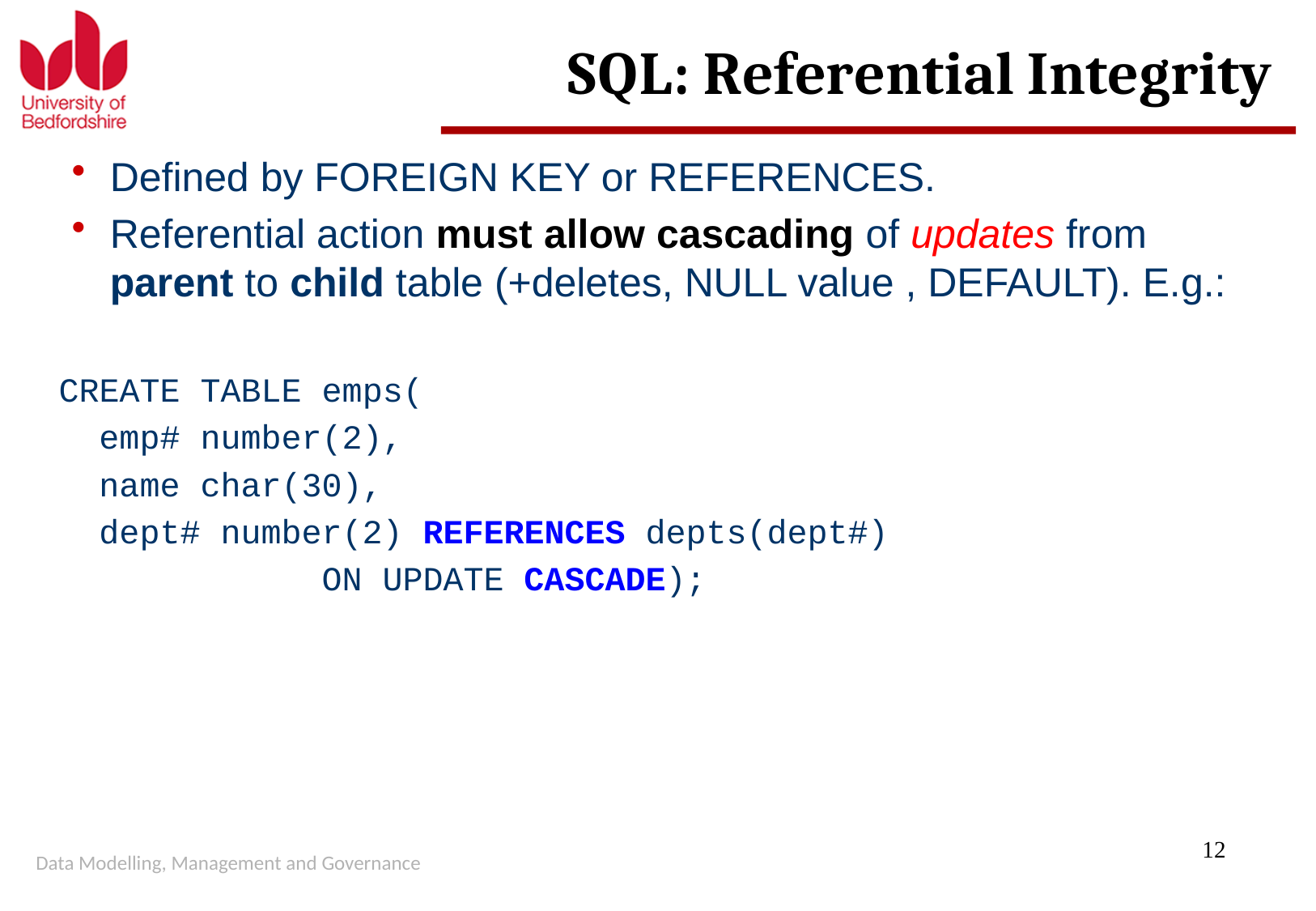

# SQL: Referential Integrity
Defined by FOREIGN KEY or REFERENCES.
Referential action must allow cascading of updates from parent to child table (+deletes, NULL value , DEFAULT). E.g.:

CREATE TABLE emps(
  emp# number(2),
  name char(30),
  dept# number(2) REFERENCES depts(dept#)
             ON UPDATE CASCADE);

Data Modelling, Management and Governance